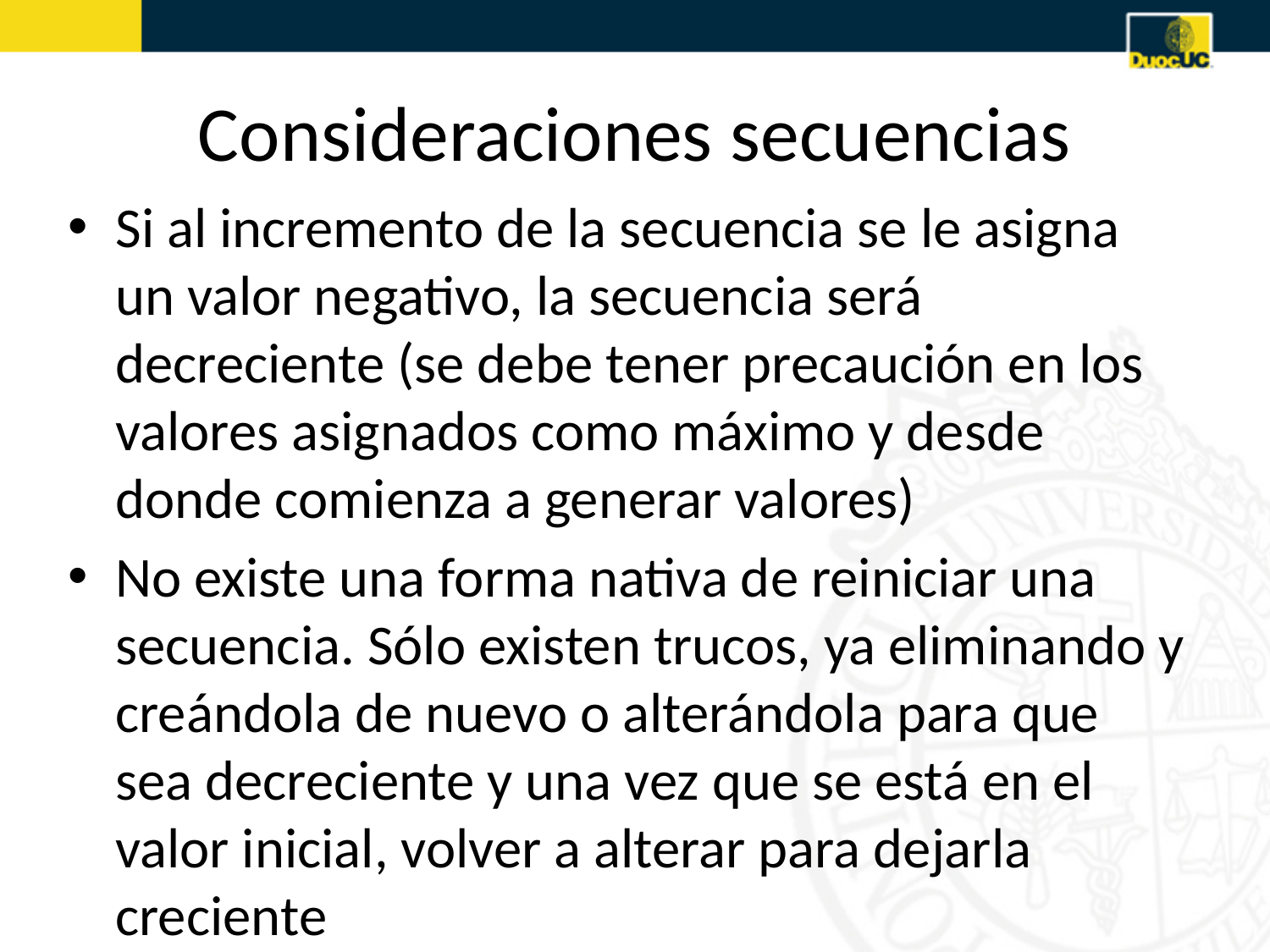

# Consideraciones secuencias
Si al incremento de la secuencia se le asigna un valor negativo, la secuencia será decreciente (se debe tener precaución en los valores asignados como máximo y desde donde comienza a generar valores)
No existe una forma nativa de reiniciar una secuencia. Sólo existen trucos, ya eliminando y creándola de nuevo o alterándola para que sea decreciente y una vez que se está en el valor inicial, volver a alterar para dejarla creciente